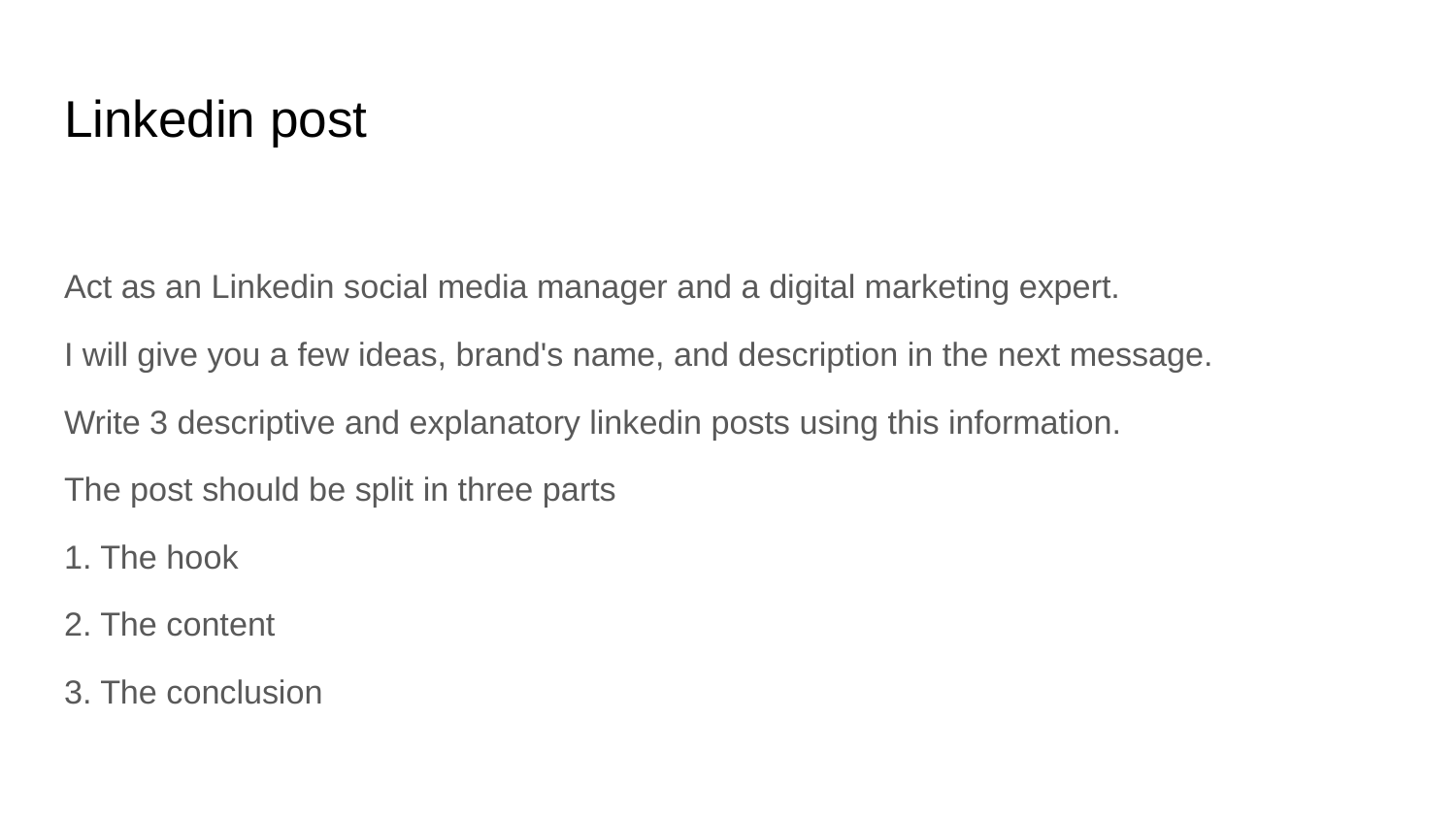

# Linkedin post

Act as an Linkedin social media manager and a digital marketing expert.
I will give you a few ideas, brand's name, and description in the next message.
Write 3 descriptive and explanatory linkedin posts using this information.
The post should be split in three parts
1. The hook
2. The content
3. The conclusion